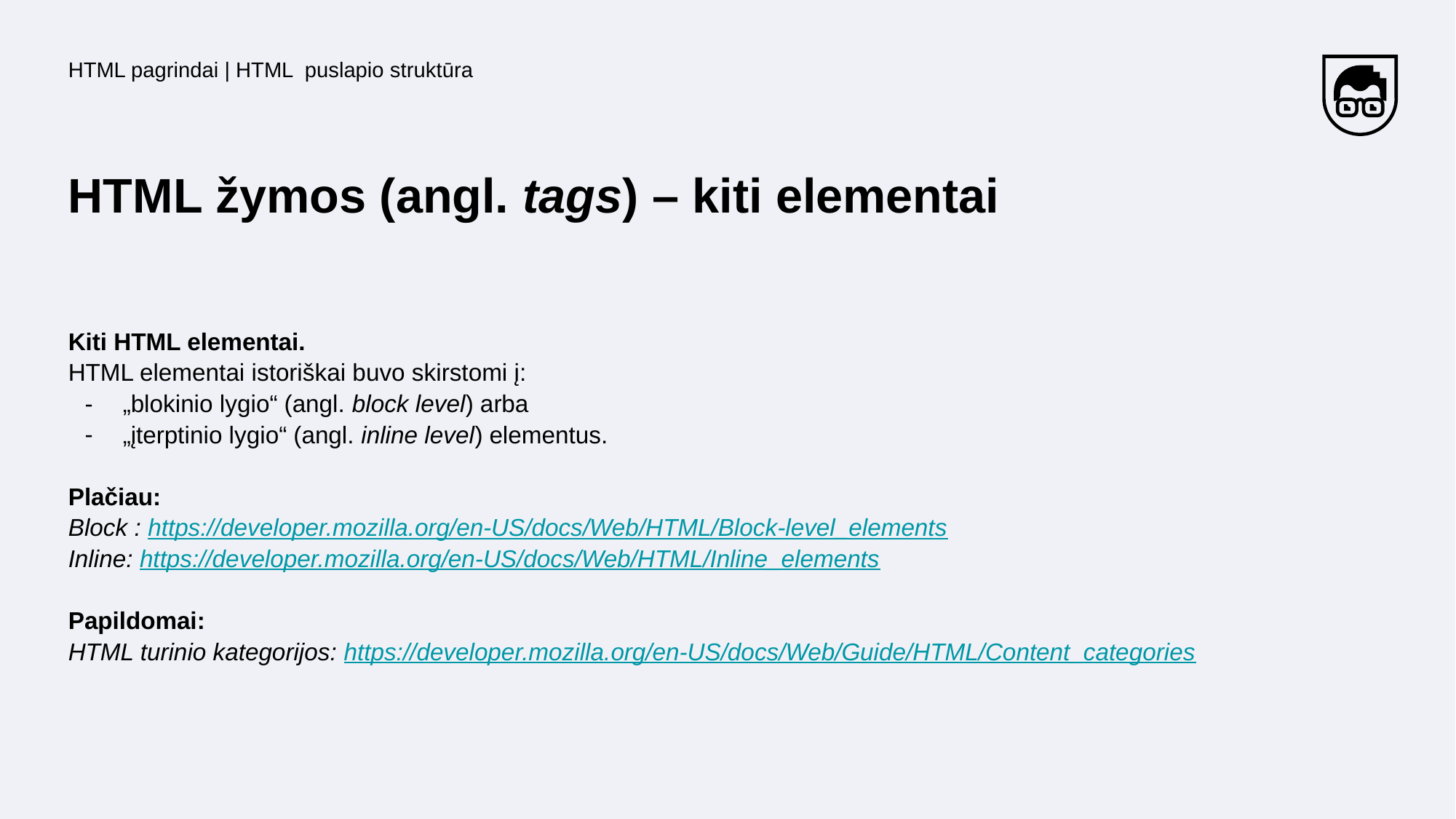

HTML pagrindai | HTML  puslapio struktūra
# HTML žymos (angl. tags) – kiti elementai
Kiti HTML elementai.
HTML elementai istoriškai buvo skirstomi į:
„blokinio lygio“ (angl. block level) arba
„įterptinio lygio“ (angl. inline level) elementus.

Plačiau:
Block : https://developer.mozilla.org/en-US/docs/Web/HTML/Block-level_elements
Inline: https://developer.mozilla.org/en-US/docs/Web/HTML/Inline_elements

Papildomai:
HTML turinio kategorijos: https://developer.mozilla.org/en-US/docs/Web/Guide/HTML/Content_categories